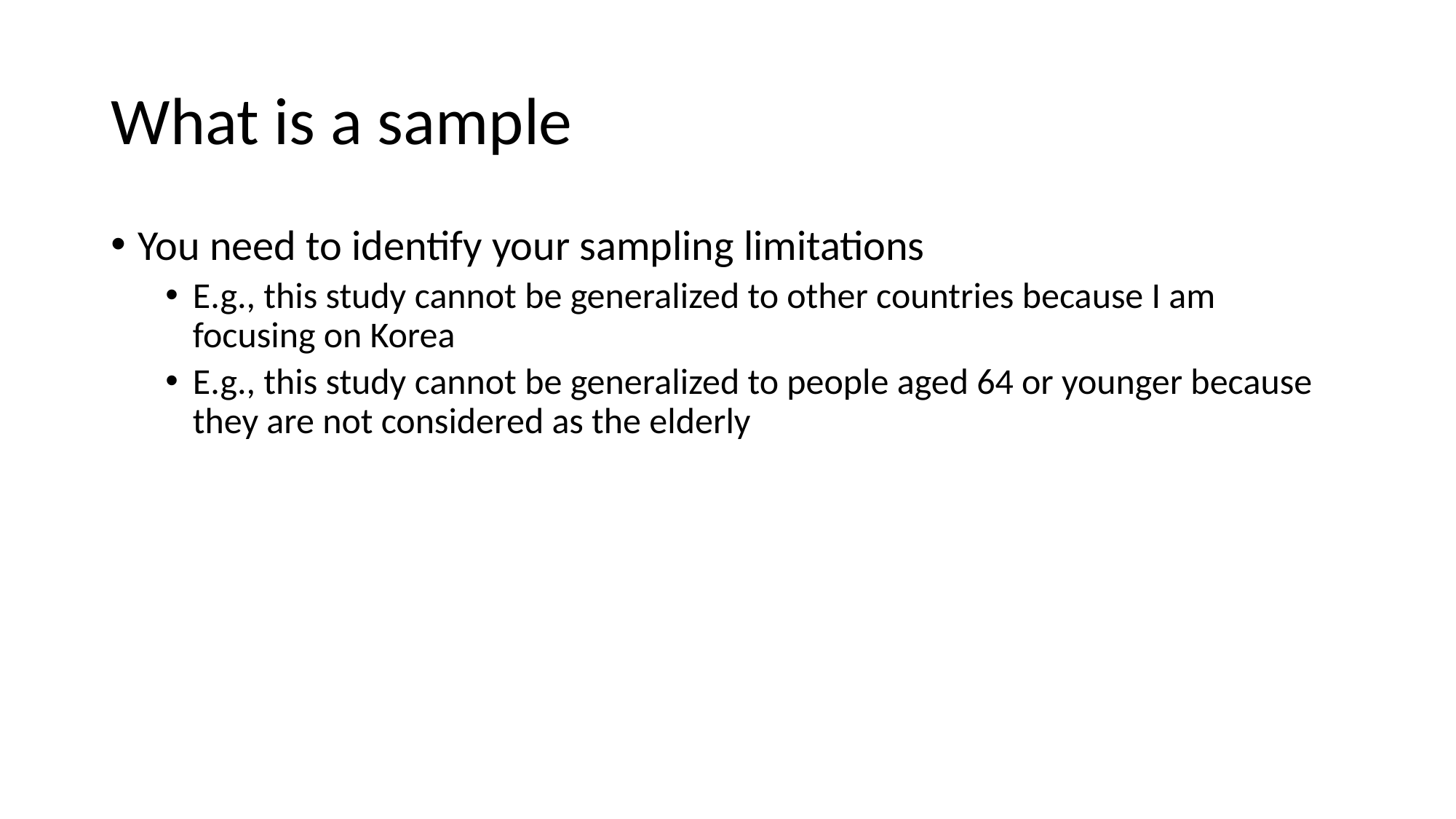

# What is a sample
You need to identify your sampling limitations
E.g., this study cannot be generalized to other countries because I am focusing on Korea
E.g., this study cannot be generalized to people aged 64 or younger because they are not considered as the elderly